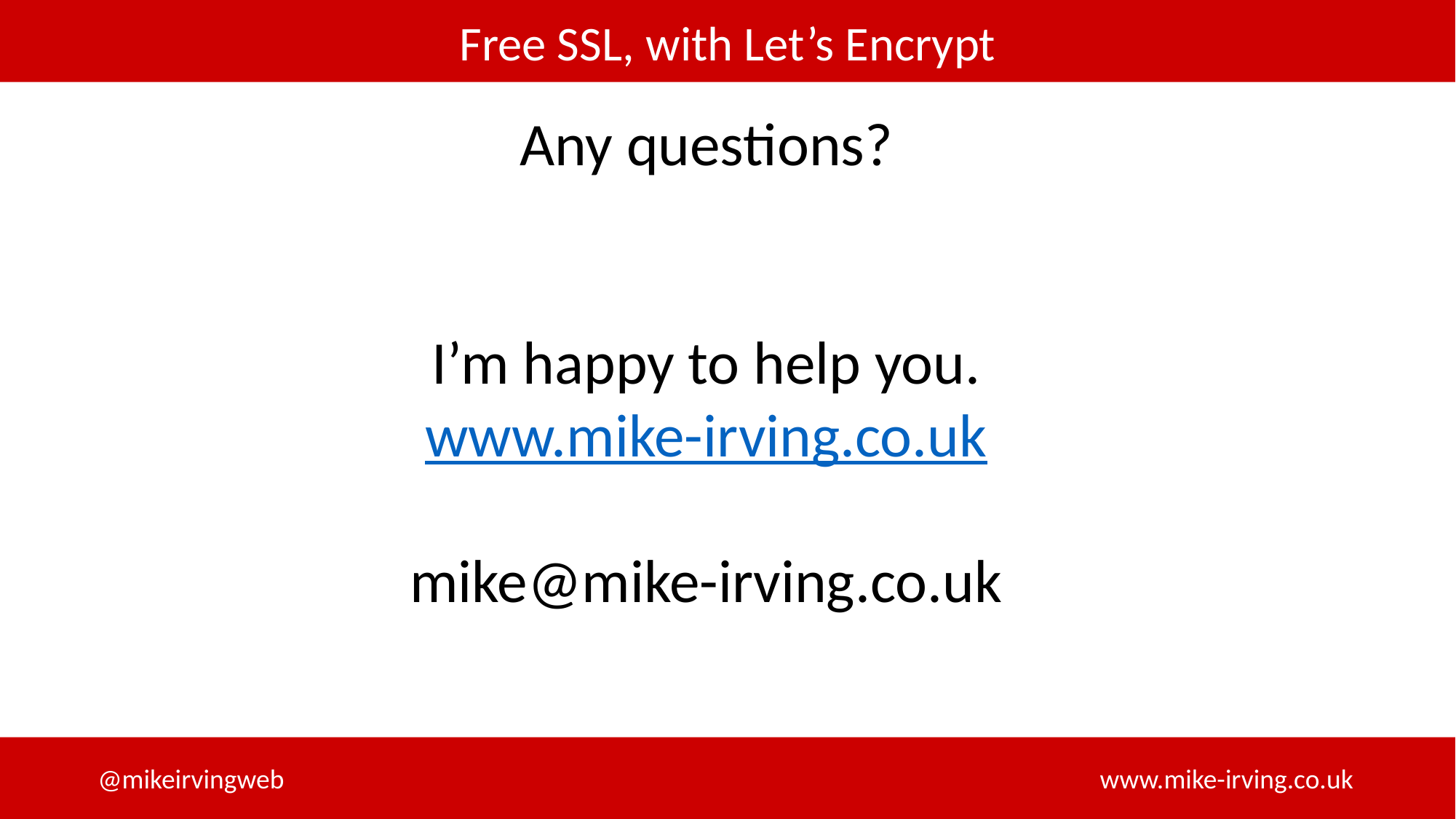

Any questions?
I’m happy to help you.
www.mike-irving.co.uk
mike@mike-irving.co.uk